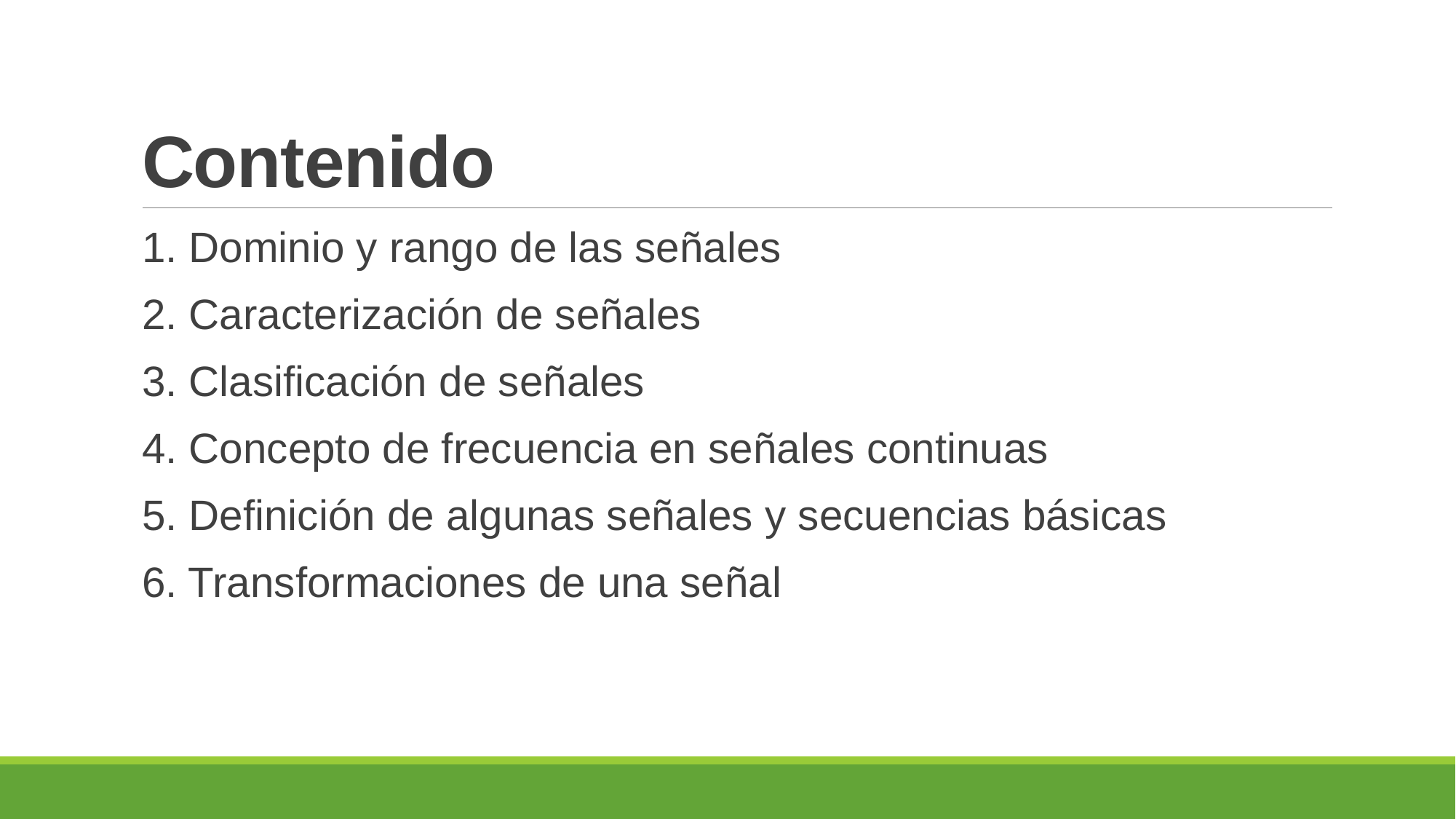

# Contenido
1. Dominio y rango de las señales
2. Caracterización de señales
3. Clasificación de señales
4. Concepto de frecuencia en señales continuas
5. Definición de algunas señales y secuencias básicas
6. Transformaciones de una señal